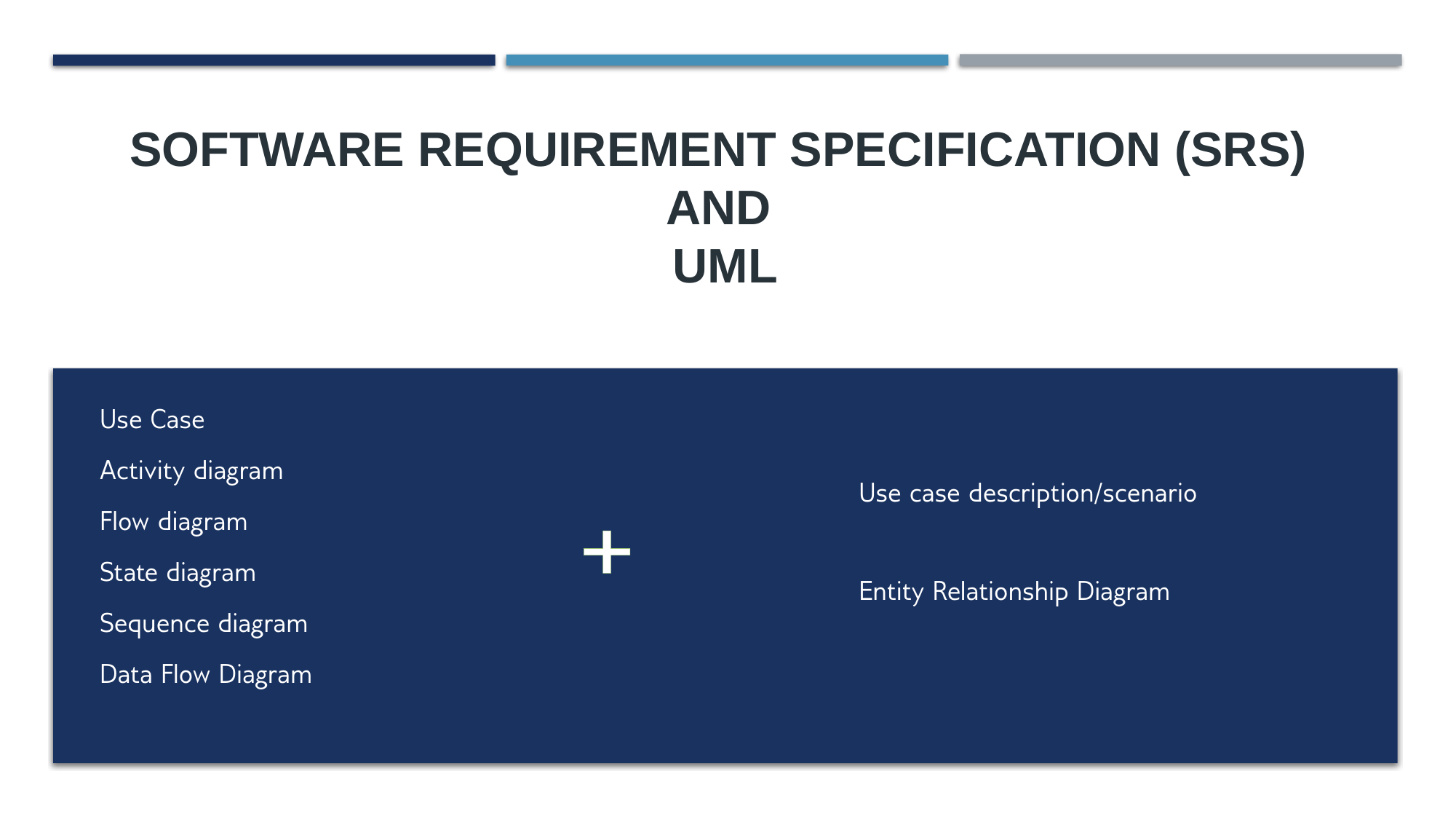

# Software Requirement Specification (SRS) and UML
Use Case
Activity diagram
Flow diagram
State diagram
Sequence diagram
Data Flow Diagram
Use case description/scenario

Entity Relationship Diagram
+